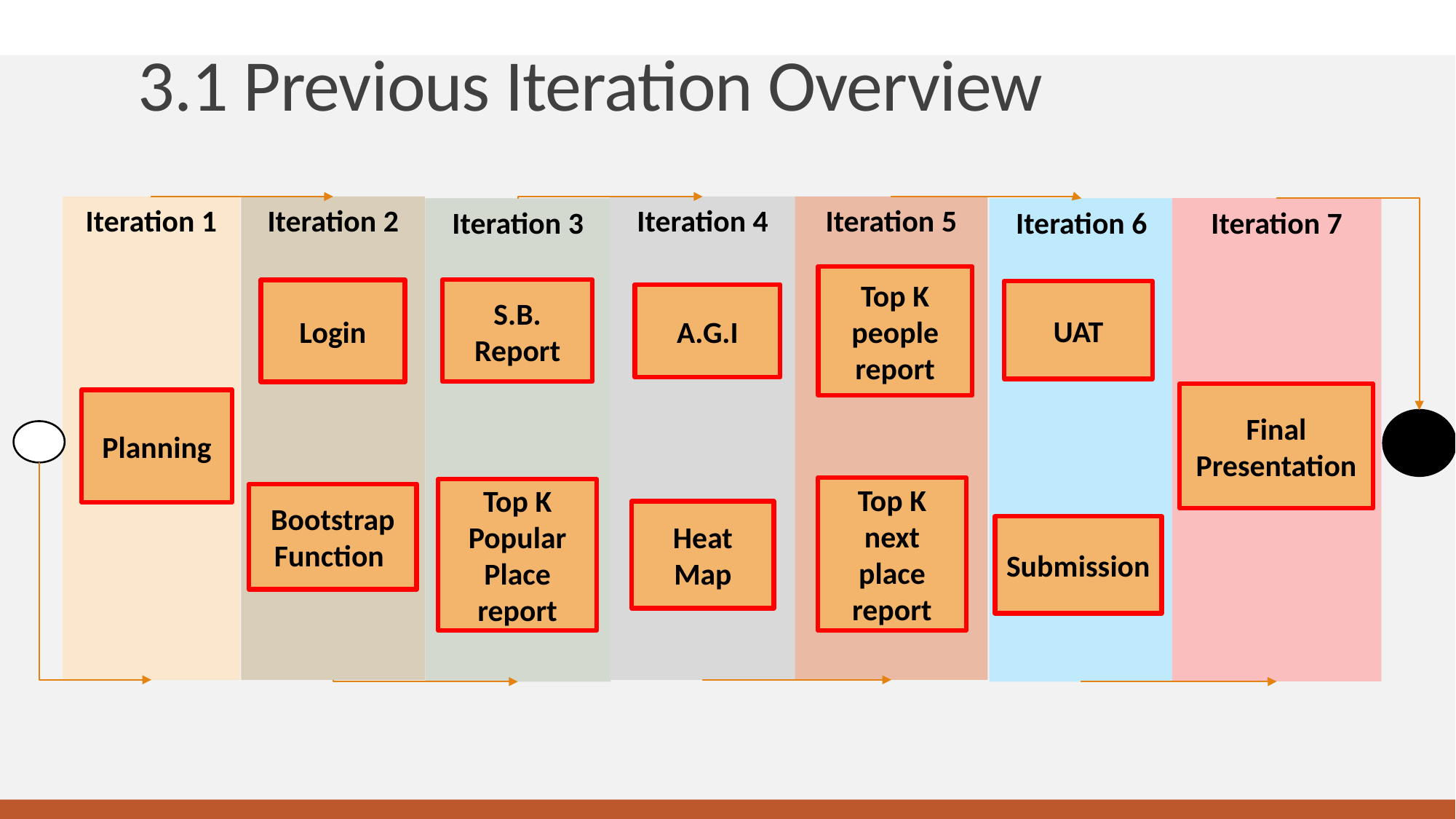

3.1 Previous Iteration Overview

Iteration 1
Iteration 2
Iteration 4
Iteration 5
Iteration 7
Iteration 3
Iteration 6
Top K people report
S.B. Report
Login
UAT
A.G.I
Final Presentation
Planning

Top K next place report
Top K Popular Place report
Bootstrap Function
Heat Map
Submission